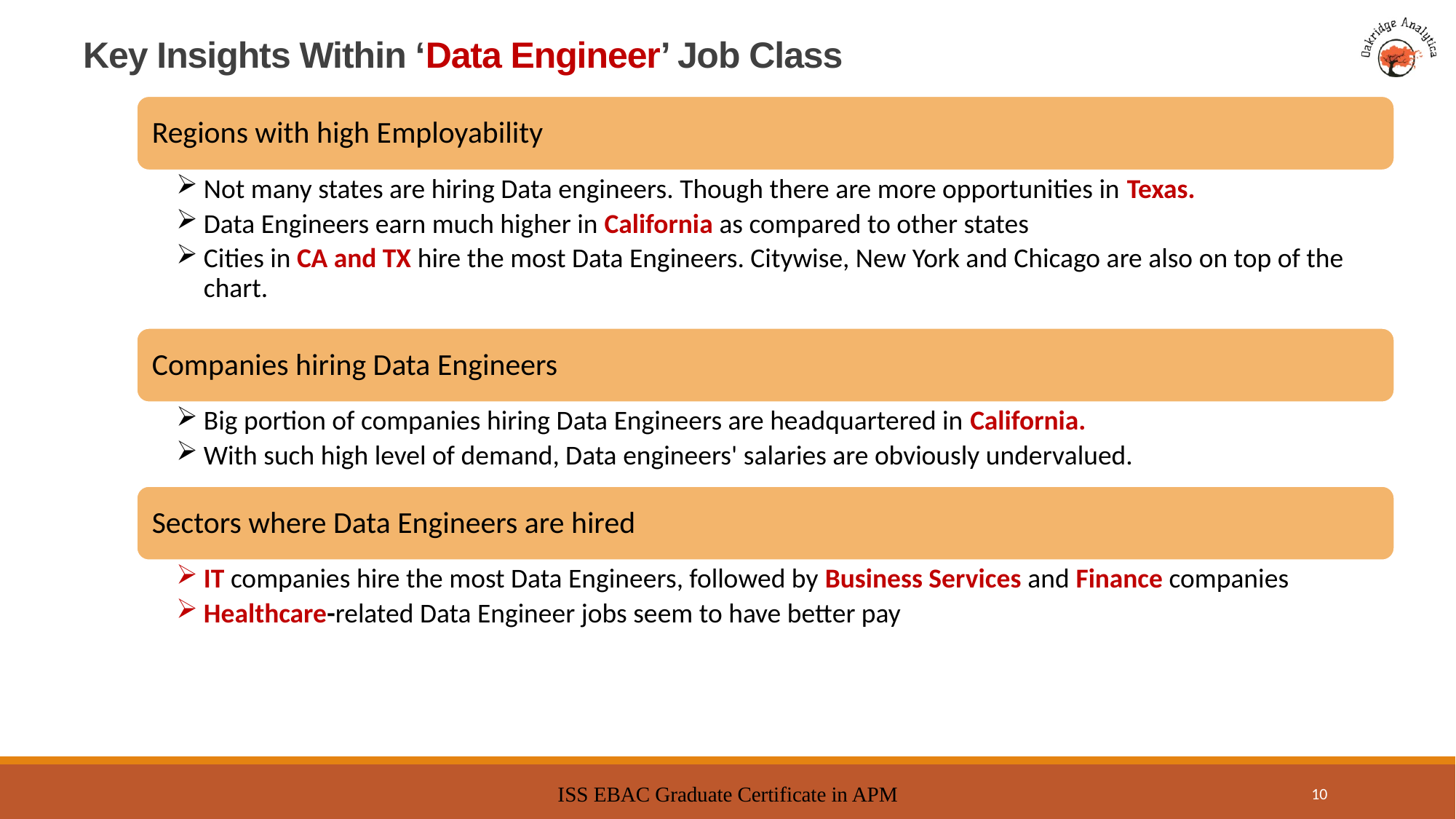

# Key Insights Within ‘Data Engineer’ Job Class
Regions with high Employability
Not many states are hiring Data engineers. Though there are more opportunities in Texas.
Data Engineers earn much higher in California as compared to other states
Cities in CA and TX hire the most Data Engineers. Citywise, New York and Chicago are also on top of the chart.
Companies hiring Data Engineers
Big portion of companies hiring Data Engineers are headquartered in California.
With such high level of demand, Data engineers' salaries are obviously undervalued.
Sectors where Data Engineers are hired
IT companies hire the most Data Engineers, followed by Business Services and Finance companies
Healthcare-related Data Engineer jobs seem to have better pay

ISS EBAC Graduate Certificate in APM
10